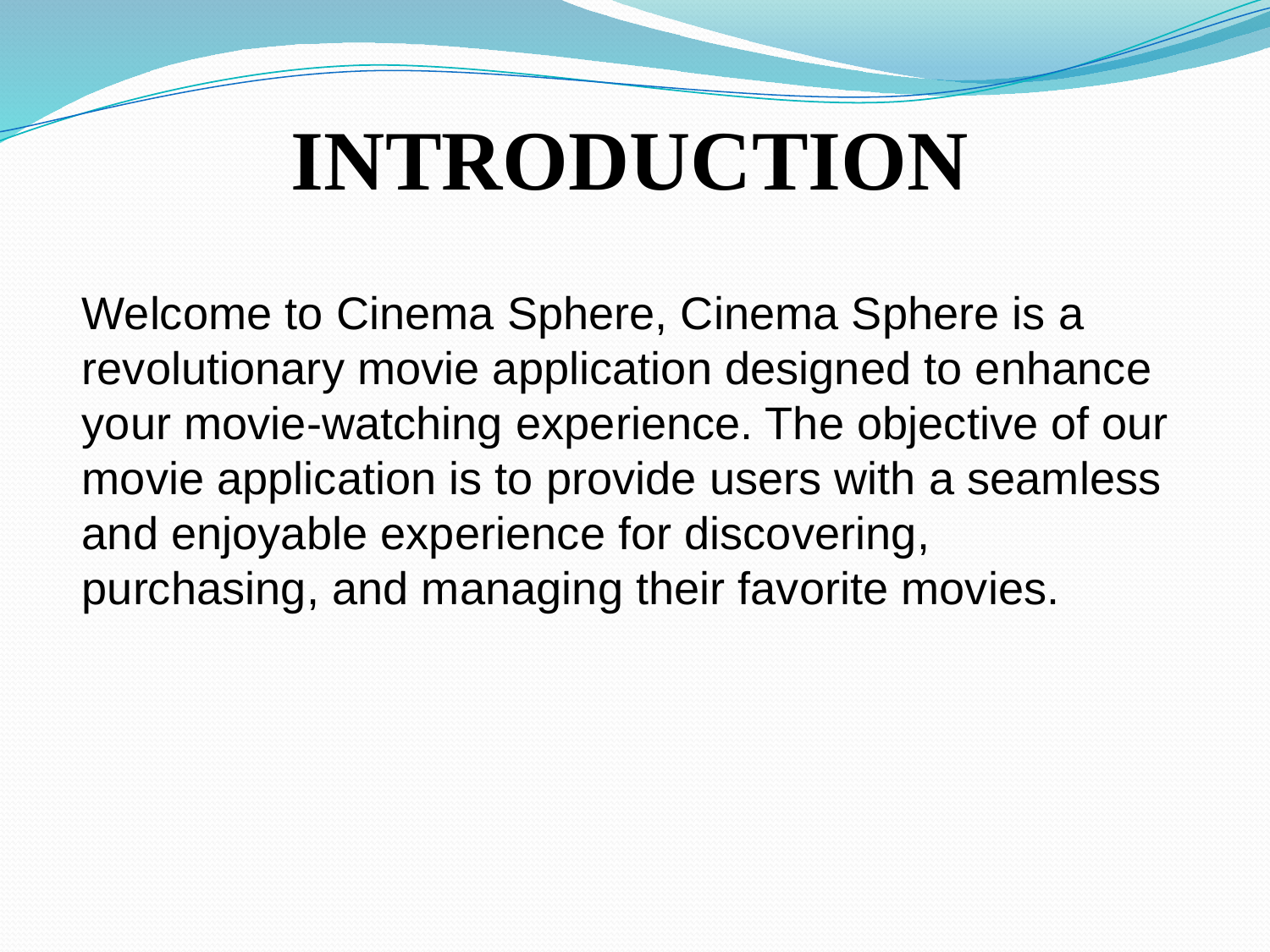

INTRODUCTION
Welcome to Cinema Sphere, Cinema Sphere is a revolutionary movie application designed to enhance your movie-watching experience. The objective of our movie application is to provide users with a seamless and enjoyable experience for discovering, purchasing, and managing their favorite movies.